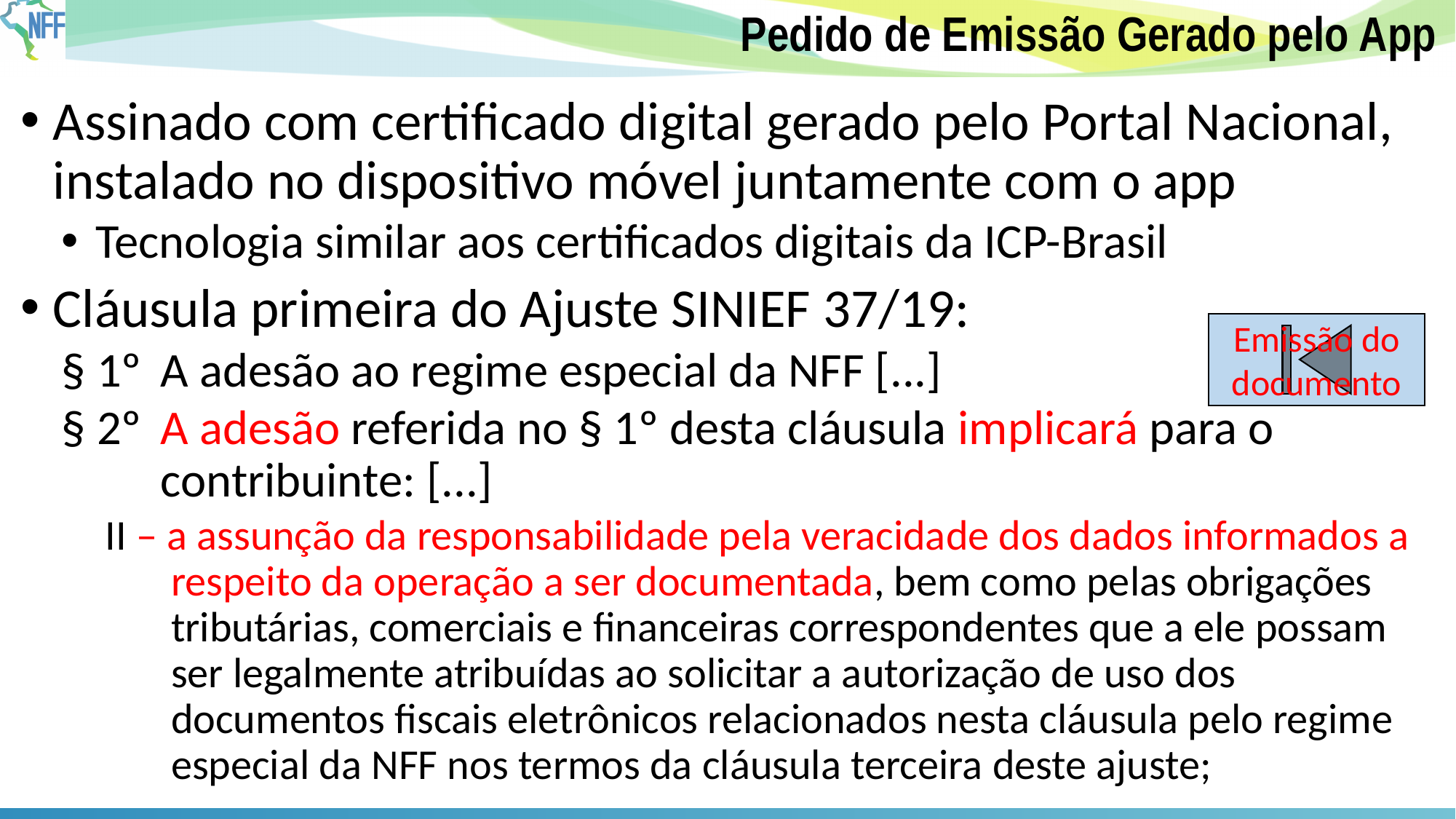

# Pedido de Emissão Gerado pelo App
Assinado com certificado digital gerado pelo Portal Nacional, instalado no dispositivo móvel juntamente com o app
Tecnologia similar aos certificados digitais da ICP-Brasil
Cláusula primeira do Ajuste SINIEF 37/19:
§ 1º	A adesão ao regime especial da NFF [...]
§ 2º	A adesão referida no § 1º desta cláusula implicará para o contribuinte: [...]
II – a assunção da responsabilidade pela veracidade dos dados informados a respeito da operação a ser documentada, bem como pelas obrigações tributárias, comerciais e financeiras correspondentes que a ele possam ser legalmente atribuídas ao solicitar a autorização de uso dos documentos fiscais eletrônicos relacionados nesta cláusula pelo regime especial da NFF nos termos da cláusula terceira deste ajuste;
Emissão do documento